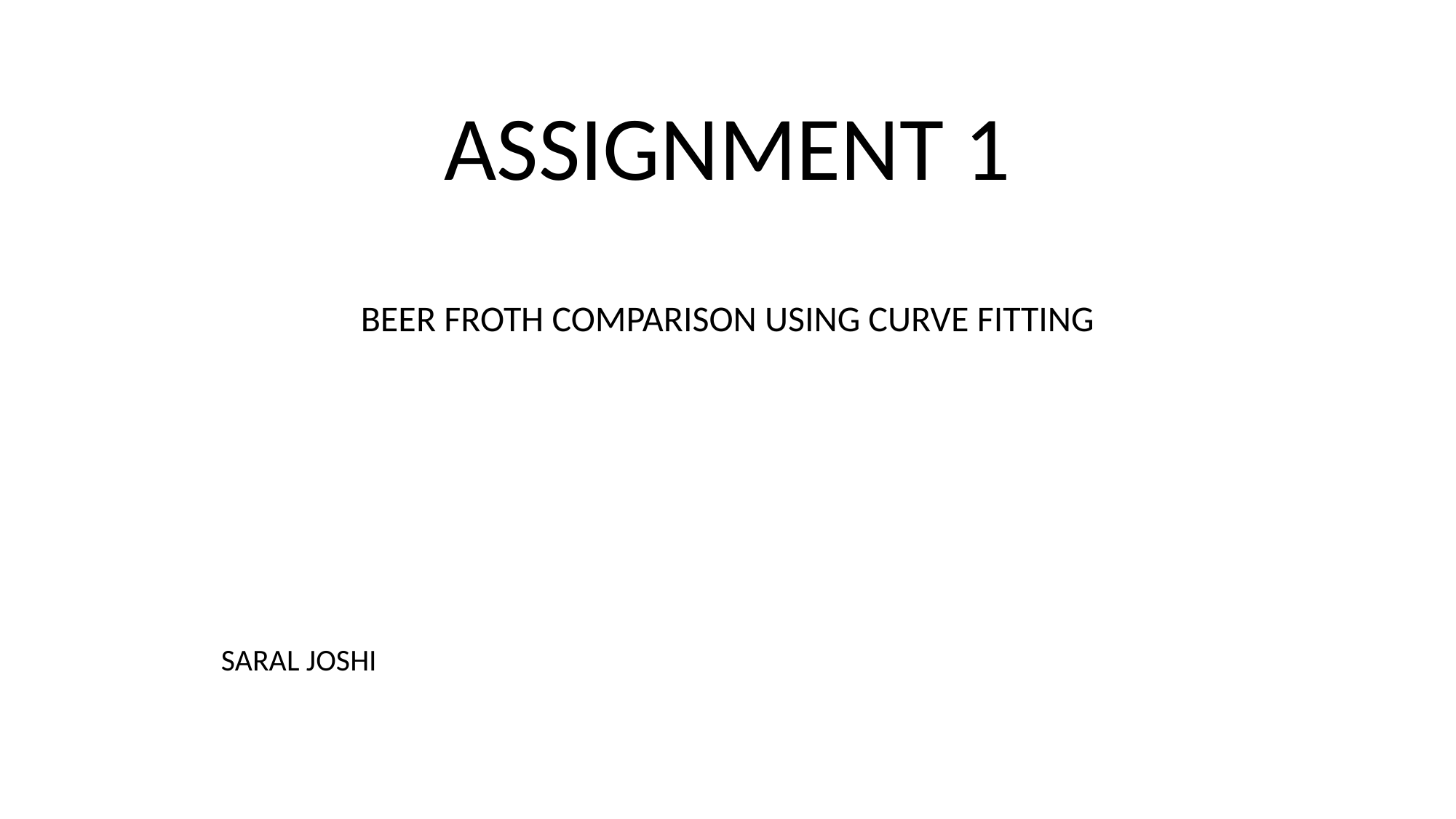

# ASSIGNMENT 1
BEER FROTH COMPARISON USING CURVE FITTING
SARAL JOSHI